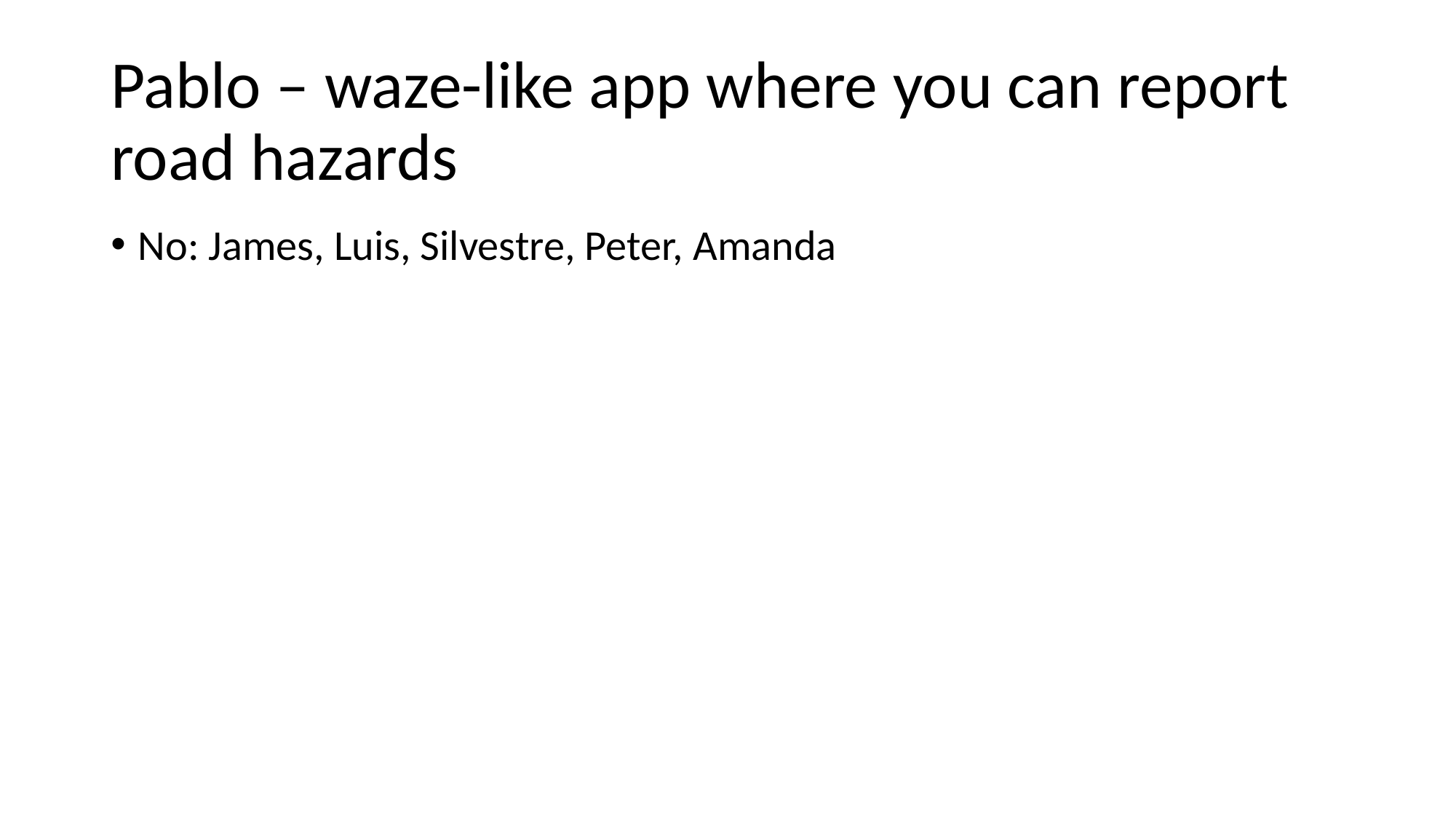

# Pablo – waze-like app where you can report road hazards
No: James, Luis, Silvestre, Peter, Amanda